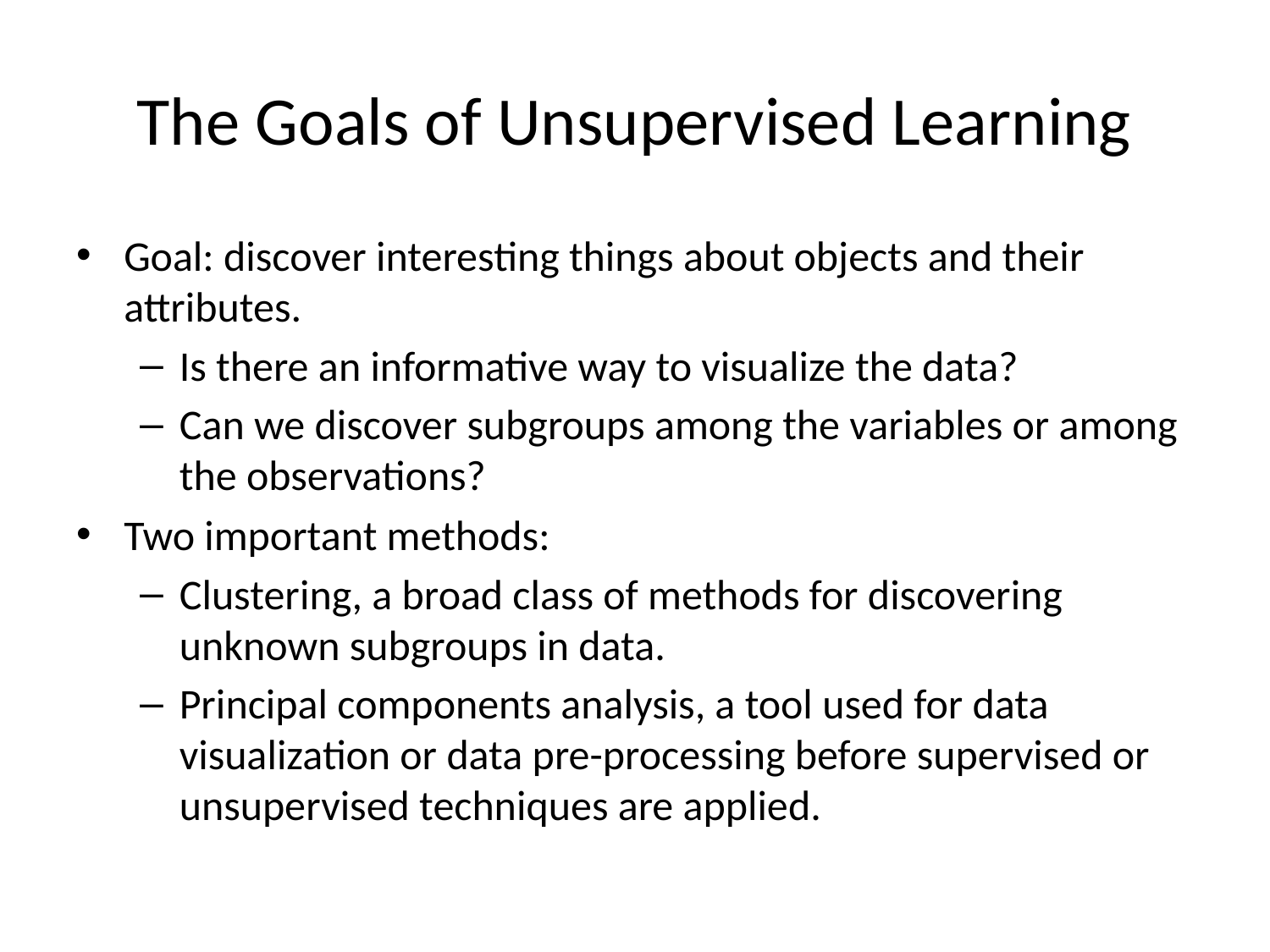

# The Goals of Unsupervised Learning
Goal: discover interesting things about objects and their attributes.
Is there an informative way to visualize the data?
Can we discover subgroups among the variables or among the observations?
Two important methods:
Clustering, a broad class of methods for discovering unknown subgroups in data.
Principal components analysis, a tool used for data visualization or data pre-processing before supervised or unsupervised techniques are applied.